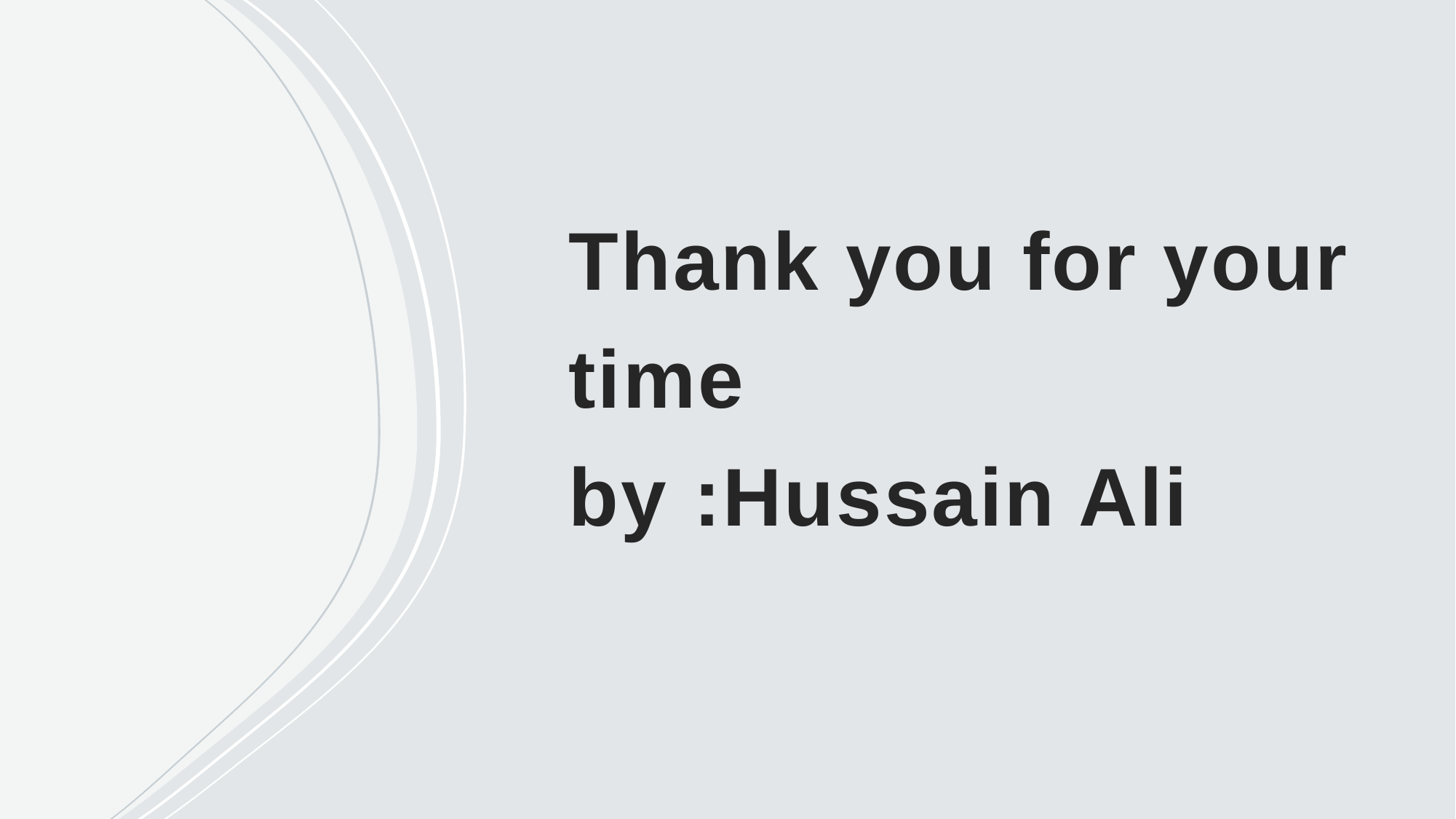

# Thank you for your time by :Hussain Ali